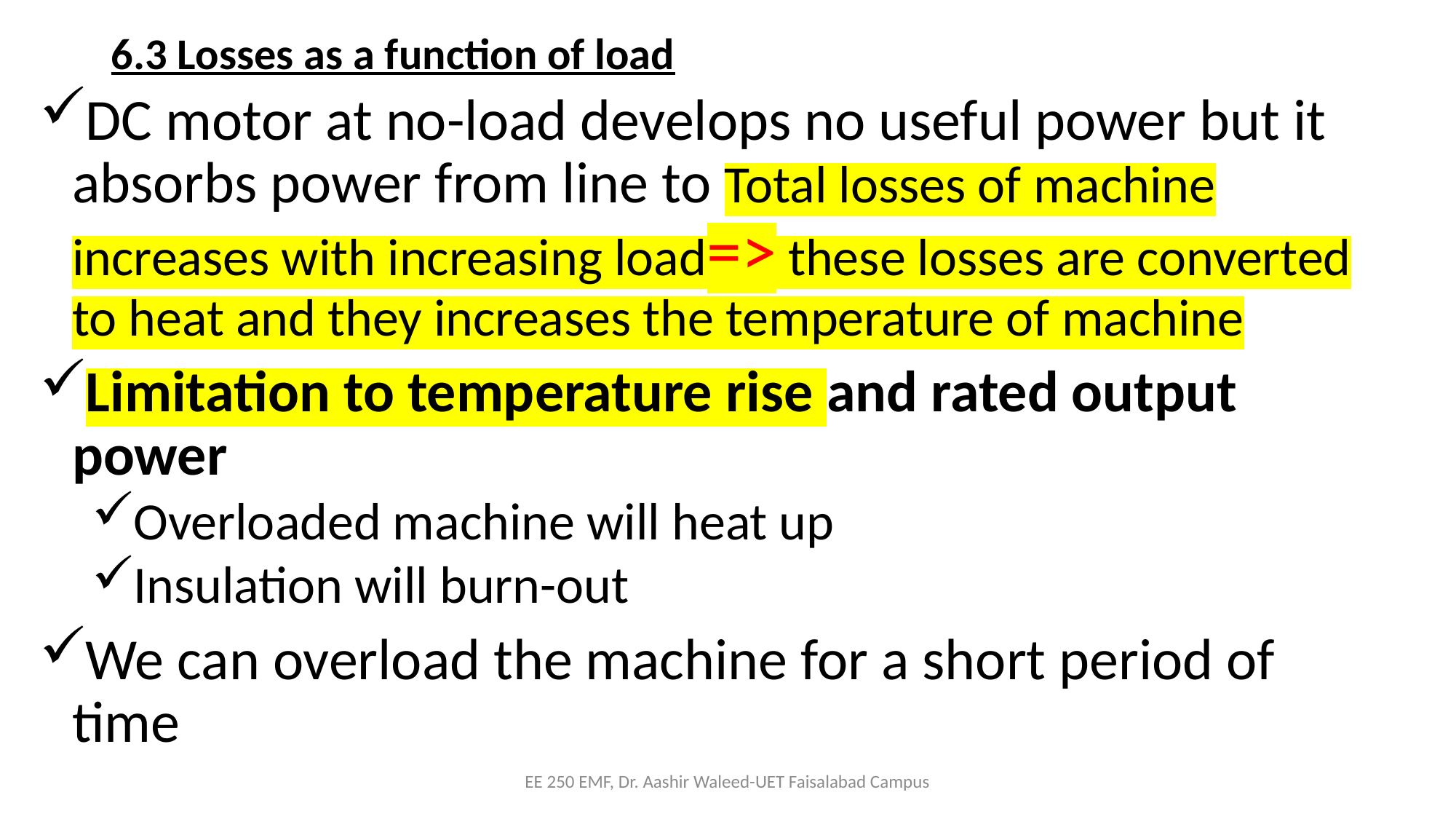

# 6.3 Losses as a function of load
DC motor at no-load develops no useful power but it absorbs power from line to Total losses of machine increases with increasing load=> these losses are converted to heat and they increases the temperature of machine
Limitation to temperature rise and rated output power
Overloaded machine will heat up
Insulation will burn-out
We can overload the machine for a short period of time

EE 250 EMF, Dr. Aashir Waleed-UET Faisalabad Campus